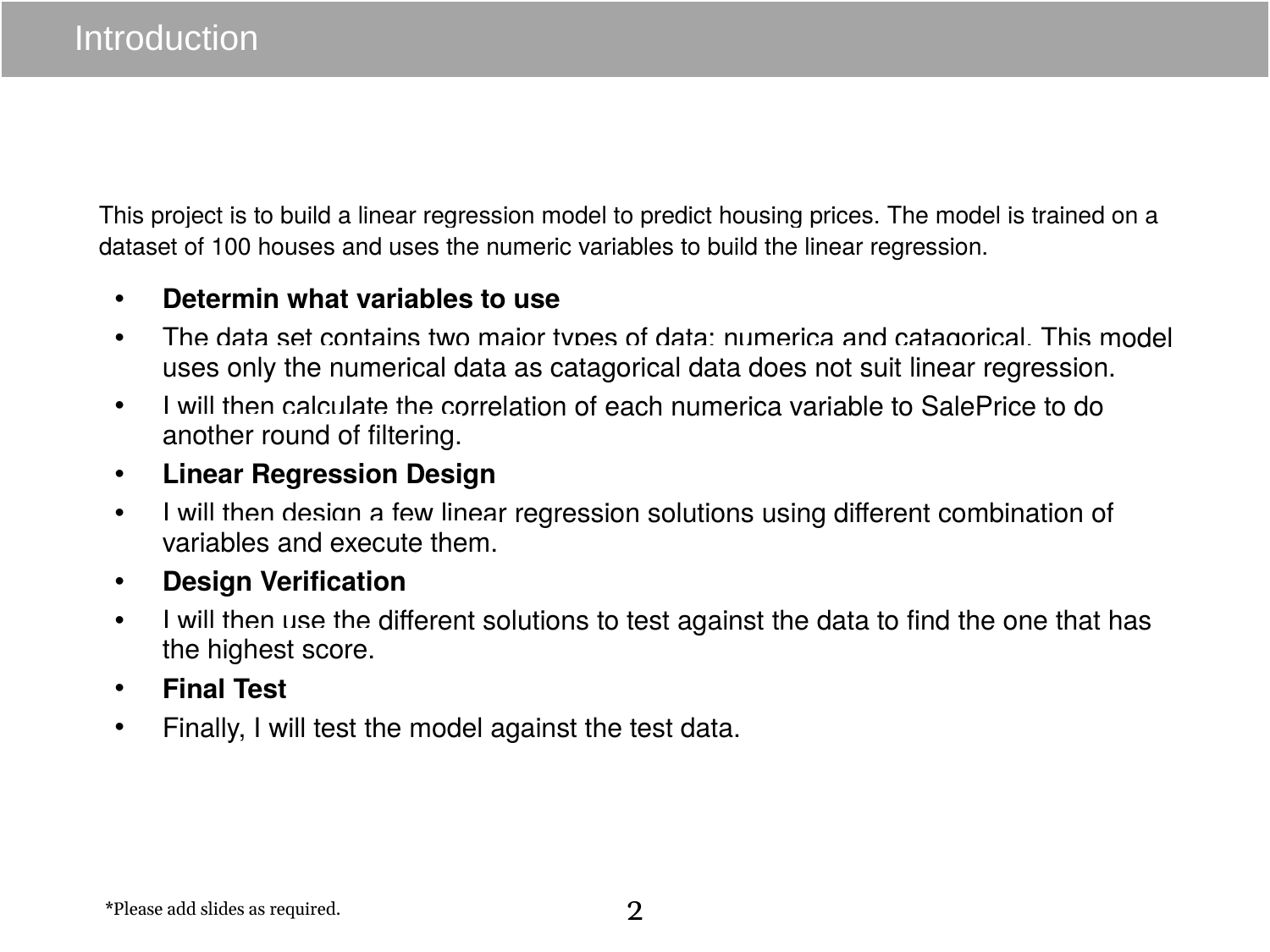

# Introduction
This project is to build a linear regression model to predict housing prices. The model is trained on a dataset of 100 houses and uses the numeric variables to build the linear regression.

Determin what variables to use
The data set contains two major types of data: numerica and catagorical. This model uses only the numerical data as catagorical data does not suit linear regression.
I will then calculate the correlation of each numerica variable to SalePrice to do another round of filtering.
Linear Regression Design
I will then design a few linear regression solutions using different combination of variables and execute them.
Design Verification
I will then use the different solutions to test against the data to find the one that has the highest score.
Final Test
Finally, I will test the model against the test data.

2
*Please add slides as required.